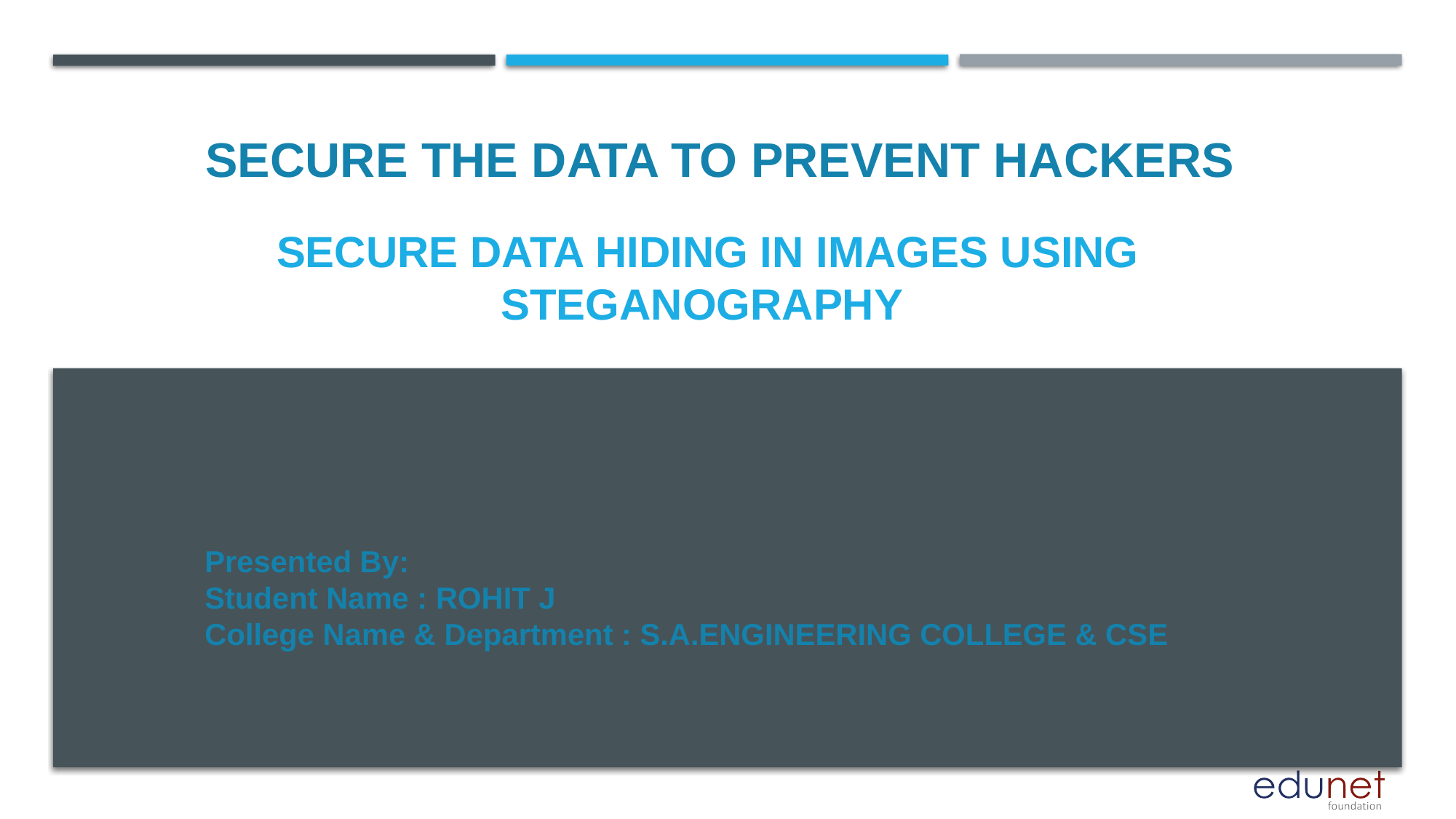

SECURE THE DATA TO PREVENT HACKERS
# SECURE DATA HIDING IN IMAGES USING STEGANOGRAPHY
Presented By:
Student Name : ROHIT J
College Name & Department : S.A.ENGINEERING COLLEGE & CSE